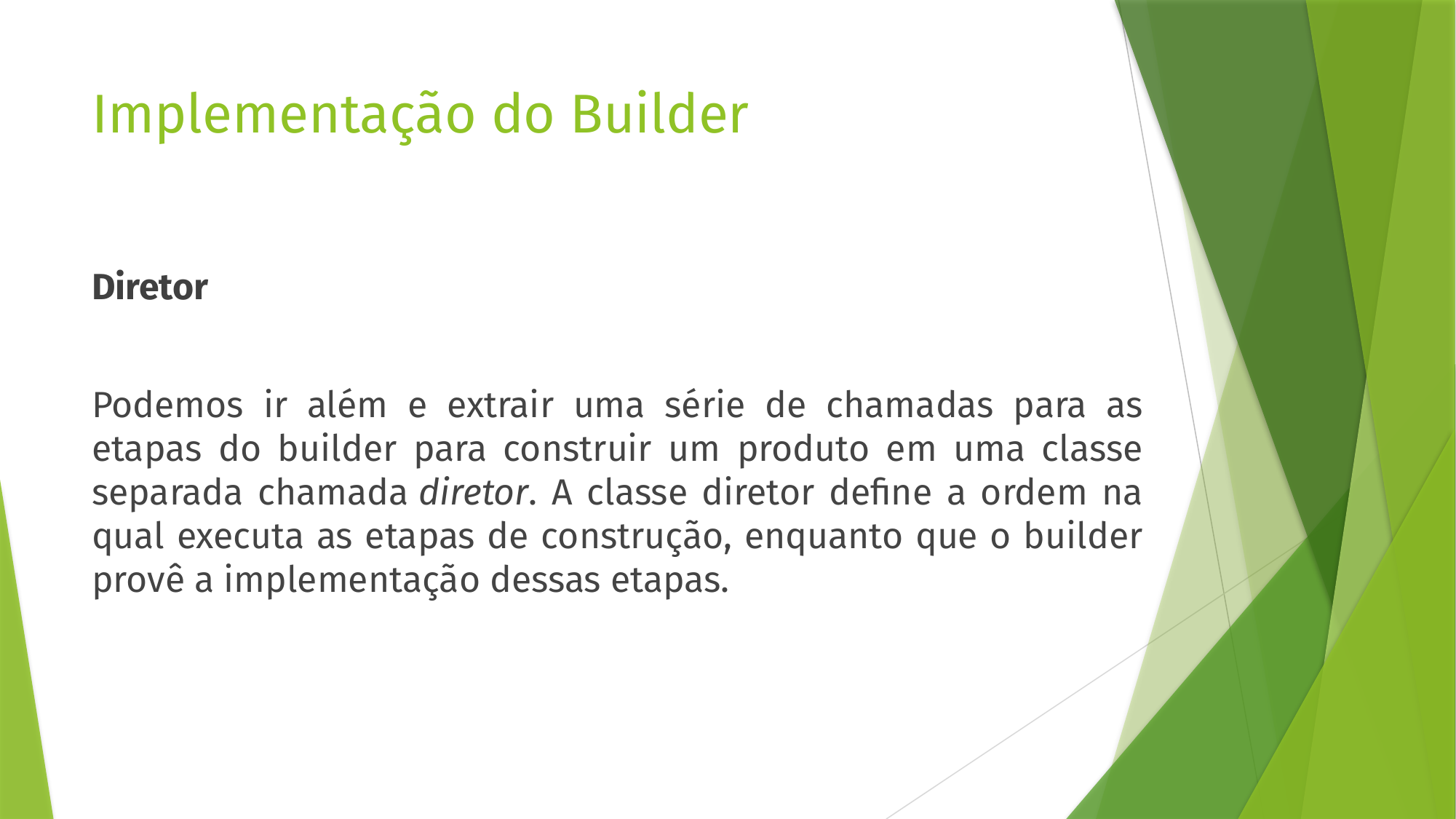

# Implementação do Builder
Diretor

Podemos ir além e extrair uma série de chamadas para as etapas do builder para construir um produto em uma classe separada chamada diretor. A classe diretor define a ordem na qual executa as etapas de construção, enquanto que o builder provê a implementação dessas etapas.